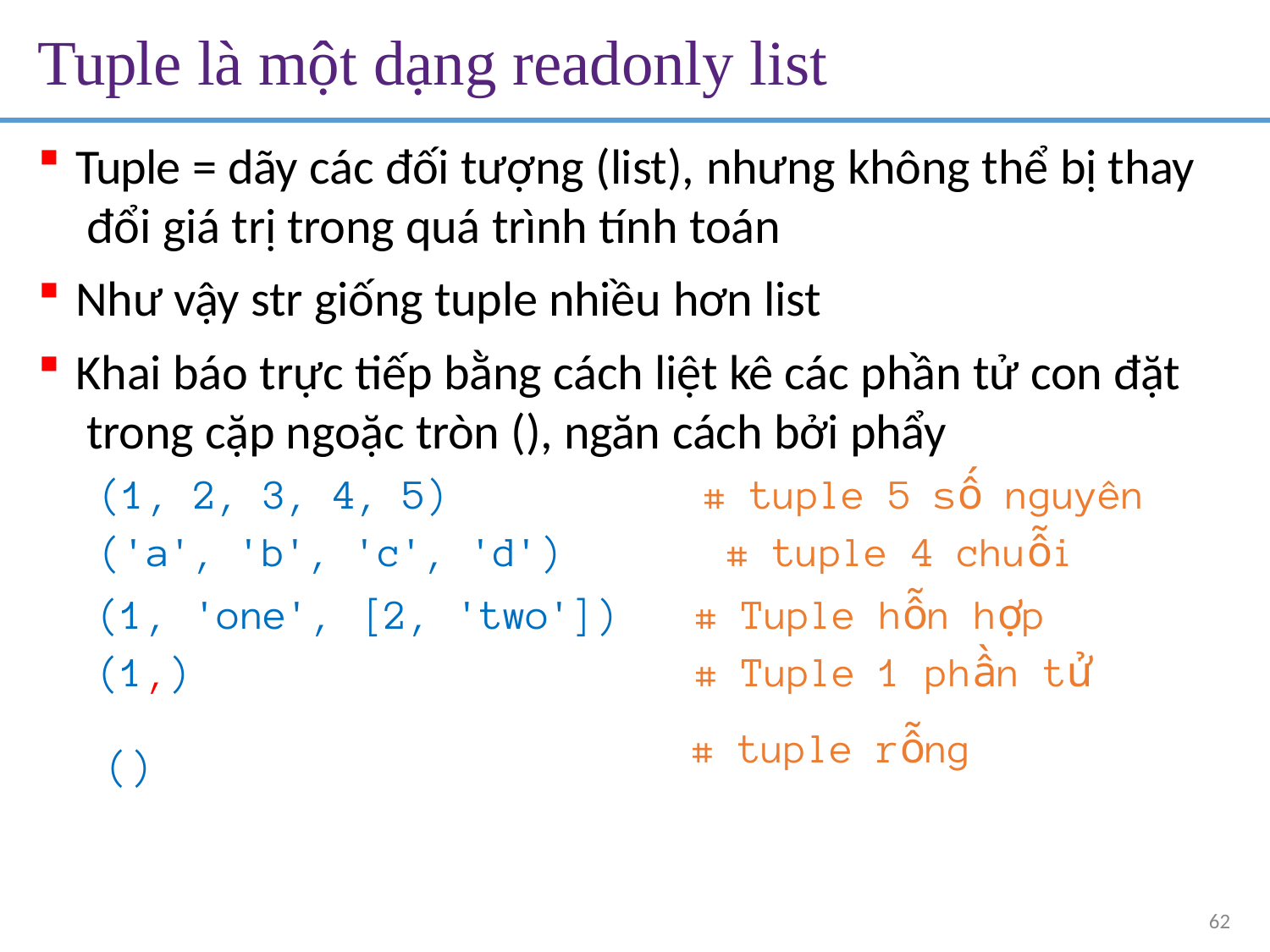

# Tuple là một dạng readonly list
Tuple = dãy các đối tượng (list), nhưng không thể bị thay  đổi giá trị trong quá trình tính toán
Như vậy str giống tuple nhiều hơn list
Khai báo trực tiếp bằng cách liệt kê các phần tử con đặt  trong cặp ngoặc tròn (), ngăn cách bởi phẩy
(1, 2, 3, 4, 5)  ('a', 'b', 'c', 'd')
# tuple 5 số nguyên  # tuple 4 chuỗi
| (1, | 'one', | [2, | 'two']) | # | Tuple hỗn hợp |  |
| --- | --- | --- | --- | --- | --- | --- |
| (1,) |  |  |  | # | Tuple 1 phần tử |  |
# tuple rỗng
()

62